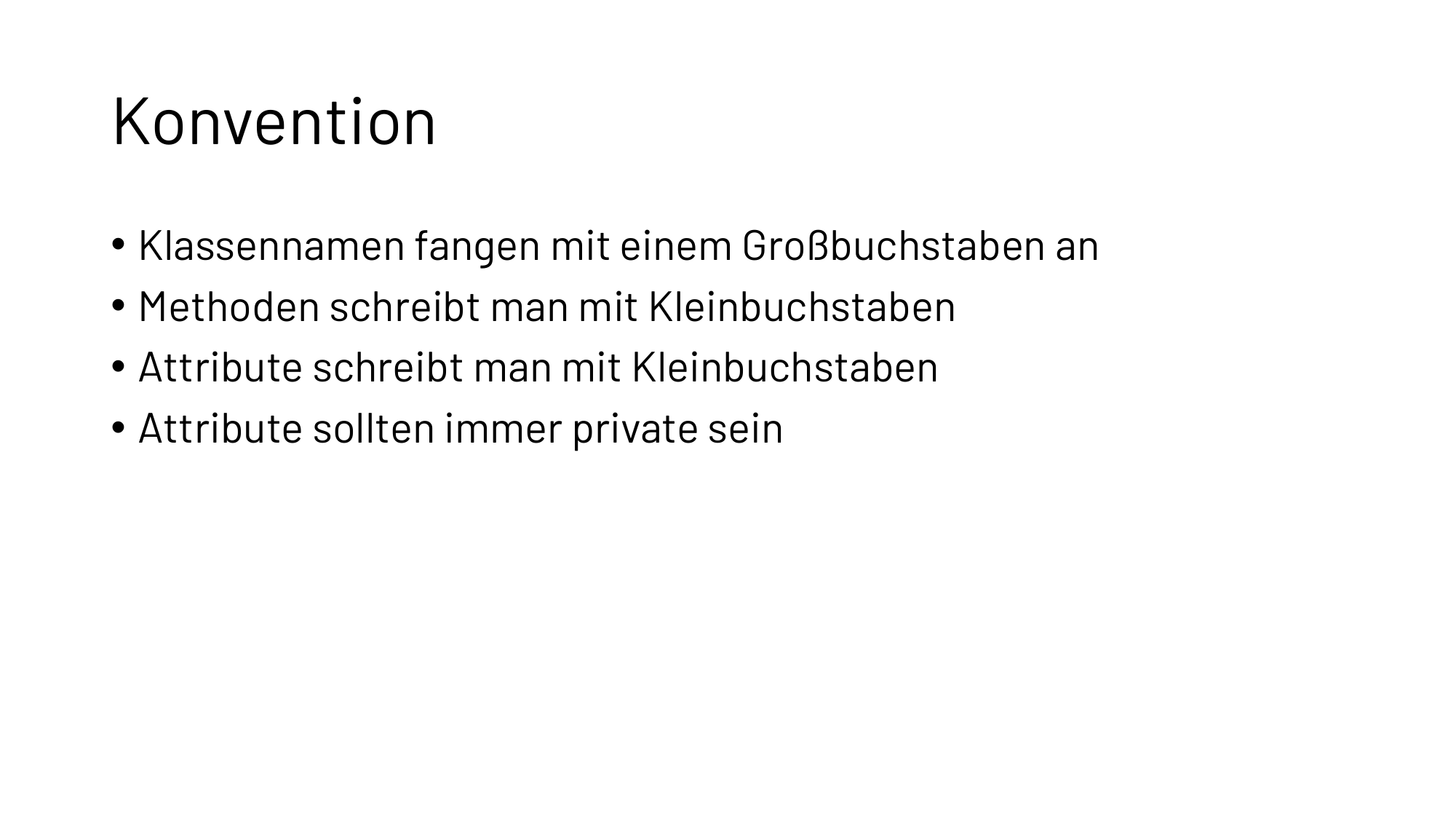

# Konvention
Klassennamen fangen mit einem Großbuchstaben an
Methoden schreibt man mit Kleinbuchstaben
Attribute schreibt man mit Kleinbuchstaben
Attribute sollten immer private sein